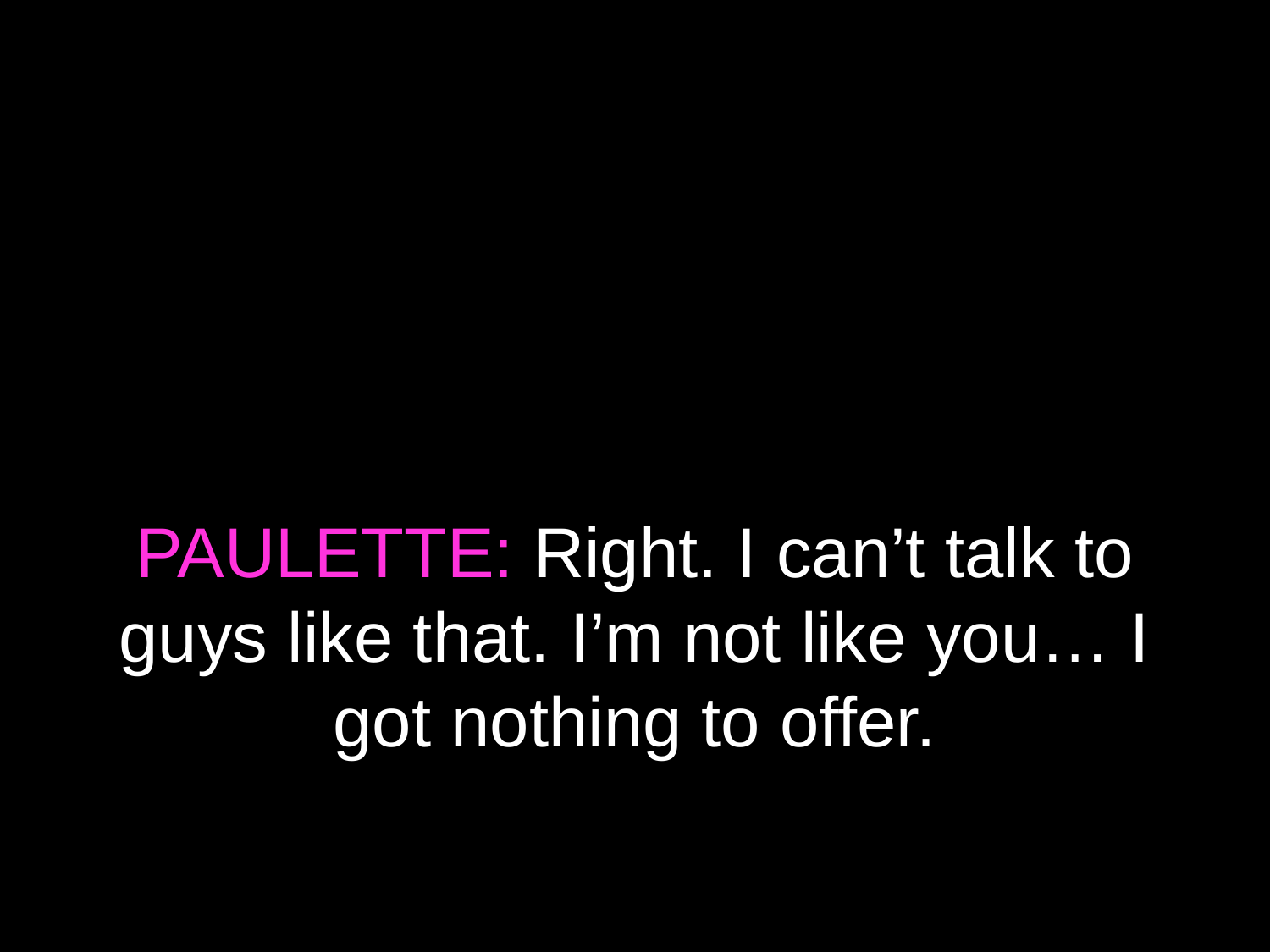

# PAULETTE: Right. I can’t talk to guys like that. I’m not like you… I got nothing to offer.